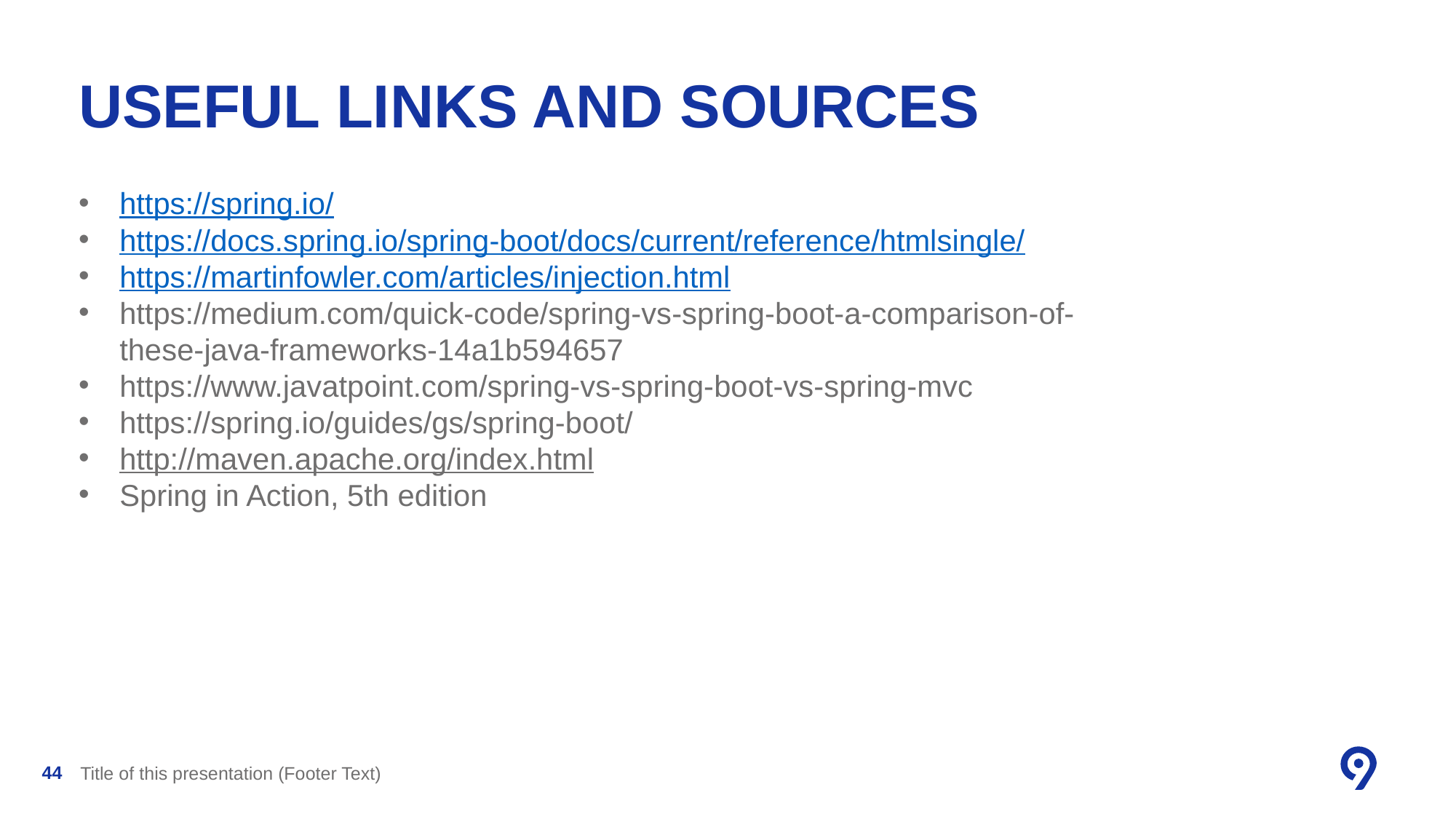

# USEFUL LINKS AND SOURCES
https://spring.io/
https://docs.spring.io/spring-boot/docs/current/reference/htmlsingle/
https://martinfowler.com/articles/injection.html
https://medium.com/quick-code/spring-vs-spring-boot-a-comparison-of-these-java-frameworks-14a1b594657
https://www.javatpoint.com/spring-vs-spring-boot-vs-spring-mvc
https://spring.io/guides/gs/spring-boot/
http://maven.apache.org/index.html
Spring in Action, 5th edition

Title of this presentation (Footer Text)
44